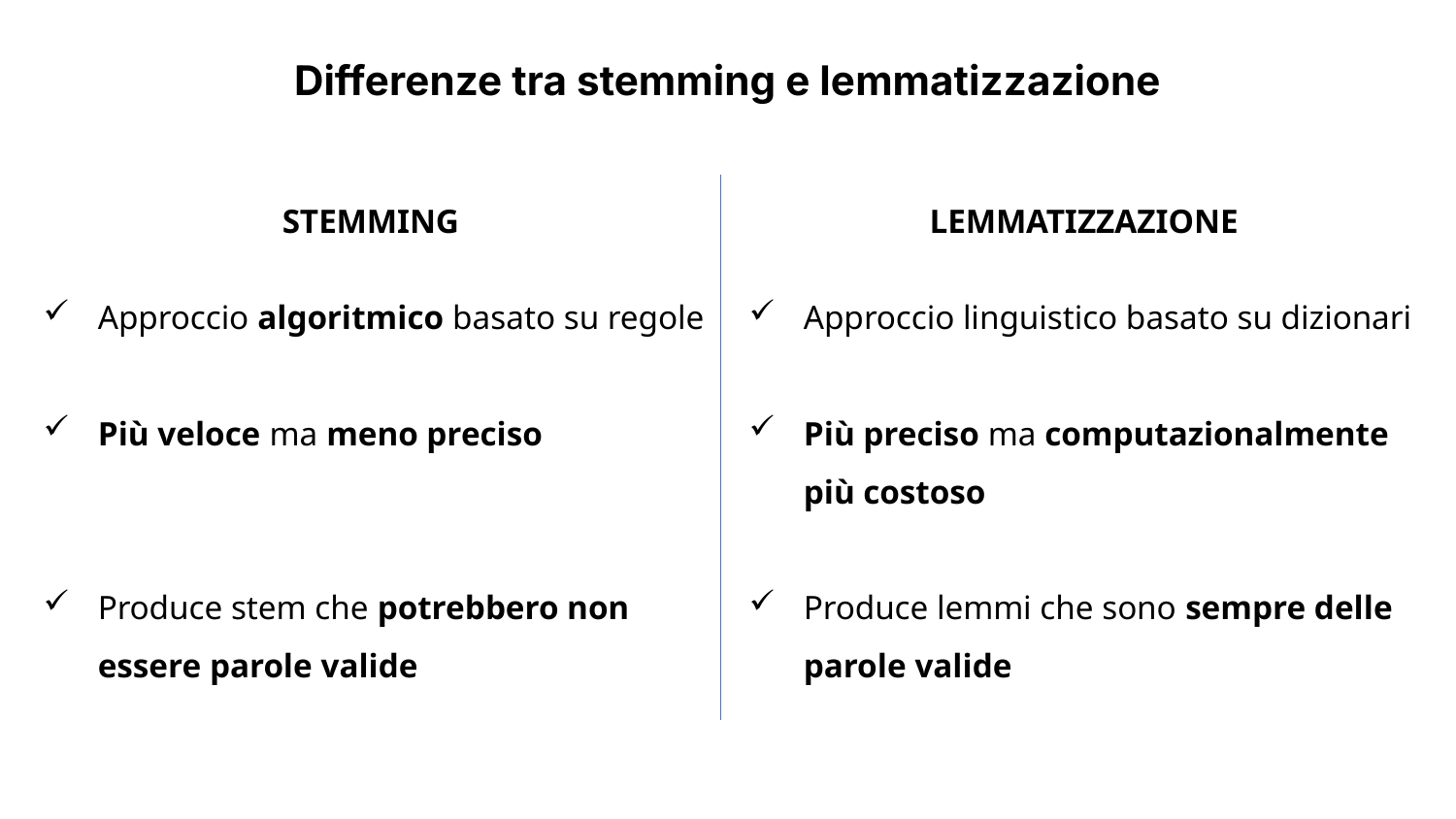

Differenze tra stemming e lemmatizzazione
STEMMING
LEMMATIZZAZIONE
Approccio algoritmico basato su regole

Più veloce ma meno preciso

Produce stem che potrebbero non essere parole valide
Approccio linguistico basato su dizionari

Più preciso ma computazionalmente più costoso

Produce lemmi che sono sempre delle parole valide